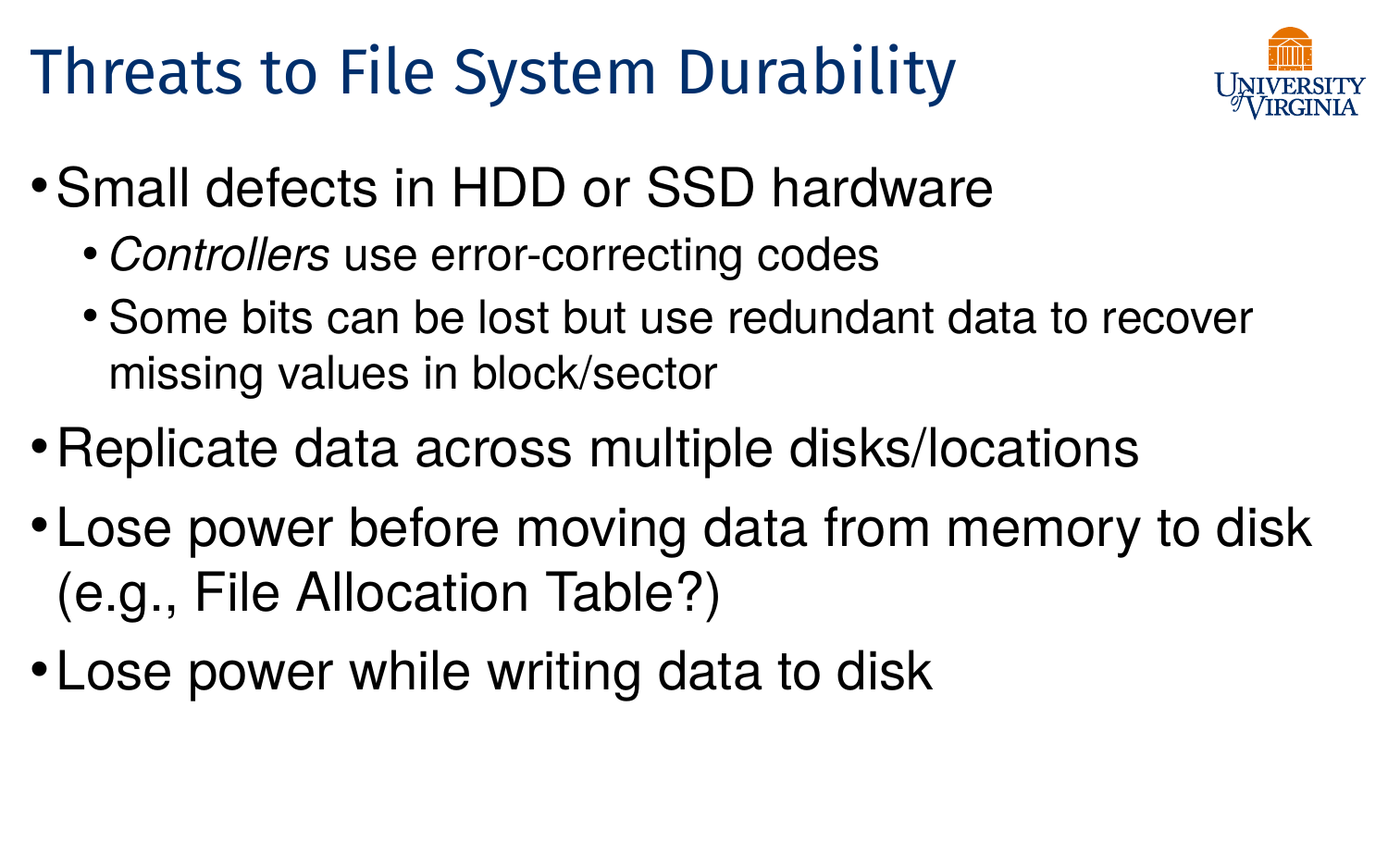

# Threats to File System Durability
Small defects in HDD or SSD hardware
Controllers use error-correcting codes
Some bits can be lost but use redundant data to recover missing values in block/sector
Replicate data across multiple disks/locations
Lose power before moving data from memory to disk (e.g., File Allocation Table?)
Lose power while writing data to disk